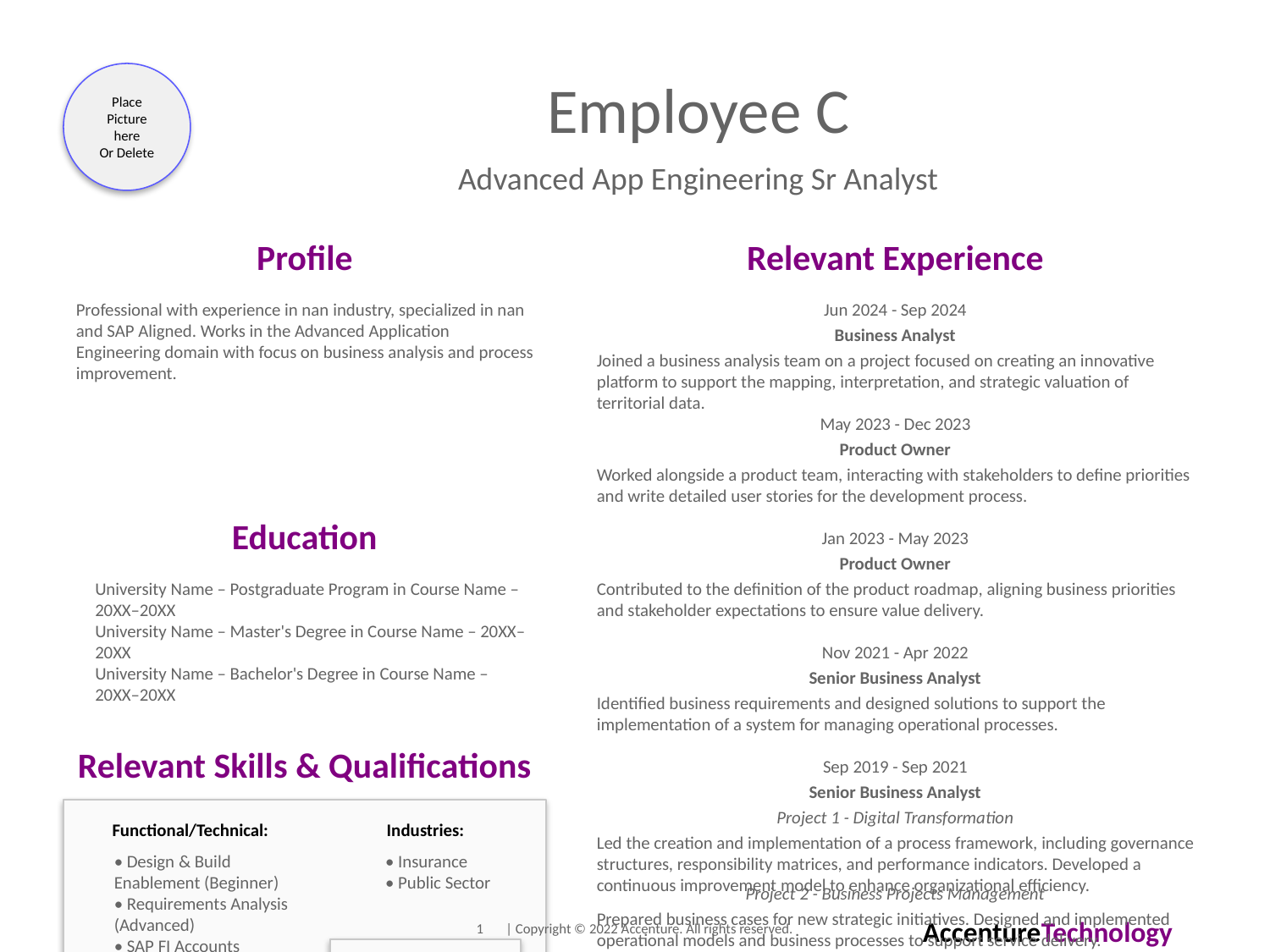

Place
Picture here
Or Delete
Employee C
Advanced App Engineering Sr Analyst
Profile
Relevant Experience
Professional with experience in nan industry, specialized in nan and SAP Aligned. Works in the Advanced Application Engineering domain with focus on business analysis and process improvement.
Jun 2024 - Sep 2024
Business Analyst
Joined a business analysis team on a project focused on creating an innovative platform to support the mapping, interpretation, and strategic valuation of territorial data.
May 2023 - Dec 2023
Product Owner
Worked alongside a product team, interacting with stakeholders to define priorities and write detailed user stories for the development process.
Education
Jan 2023 - May 2023
Product Owner
University Name – Postgraduate Program in Course Name – 20XX–20XX
University Name – Master's Degree in Course Name – 20XX–20XX
University Name – Bachelor's Degree in Course Name – 20XX–20XX
Contributed to the definition of the product roadmap, aligning business priorities and stakeholder expectations to ensure value delivery.
Nov 2021 - Apr 2022
Senior Business Analyst
Identified business requirements and designed solutions to support the implementation of a system for managing operational processes.
Relevant Skills & Qualifications
Sep 2019 - Sep 2021
Senior Business Analyst

Project 1 - Digital Transformation
Functional/Technical:
Industries:
Led the creation and implementation of a process framework, including governance structures, responsibility matrices, and performance indicators. Developed a continuous improvement model to enhance organizational efficiency.
• Design & Build Enablement (Beginner)
• Requirements Analysis (Advanced)
• SAP FI Accounts Receivable (Expert)
• Application Architecture Estimation (Beginner)
• Architecture Design (Intermediate)
• Business Model Strategy (Intermediate)
• Architecture Frameworks (Intermediate)
• SAP FI Accounts Payable (Advanced)
• Application Design (Advanced)
• Insurance
• Public Sector
Project 2 - Business Projects Management
Prepared business cases for new strategic initiatives. Designed and implemented operational models and business processes to support service delivery.
Supported the definition of system requirements, contributed to integration and user acceptance testing, and participated in system assessment activities for new solution implementations.
AccentureTechnology
1       | Copyright © 2022 Accenture. All rights reserved.

Languages:
• Portuguese (Native)
• English (C1)